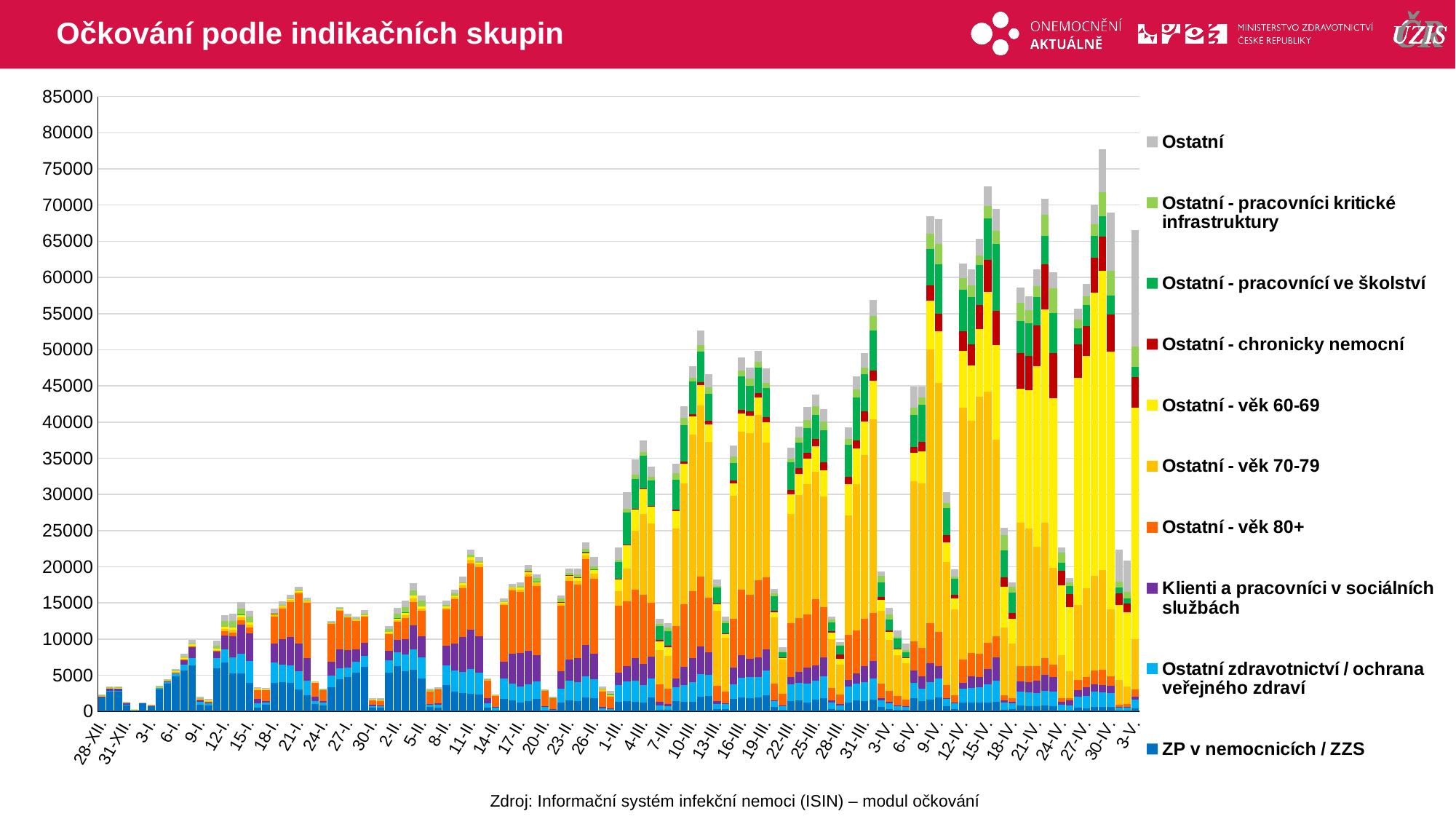

# Očkování podle indikačních skupin

### Chart

| Category | ZP v nemocnicích / ZZS | Ostatní zdravotnictví / ochrana veřejného zdraví | Klienti a pracovníci v sociálních službách | Ostatní - věk 80+ | Ostatní - věk 70-79 | Ostatní - věk 60-69 | Ostatní - chronicky nemocní | Ostatní - pracovnící ve školství | Ostatní - pracovníci kritické infrastruktury | Ostatní |
|---|---|---|---|---|---|---|---|---|---|---|
| 28-XII. | 1930.0 | 70.0 | 76.0 | 30.0 | 47.0 | 39.0 | 0.0 | 0.0 | 8.0 | 97.0 |
| 29-XII. | 2771.0 | 77.0 | 310.0 | 36.0 | 55.0 | 58.0 | 0.0 | 0.0 | 4.0 | 133.0 |
| 30-XII. | 2742.0 | 145.0 | 291.0 | 25.0 | 24.0 | 58.0 | 0.0 | 0.0 | 31.0 | 159.0 |
| 31-XII. | 896.0 | 82.0 | 195.0 | 20.0 | 26.0 | 27.0 | 1.0 | 0.0 | 1.0 | 58.0 |
| 1-I. | 219.0 | 26.0 | 5.0 | 1.0 | 3.0 | 1.0 | 0.0 | 0.0 | 4.0 | 2.0 |
| 2-I. | 1157.0 | 44.0 | 0.0 | 5.0 | 9.0 | 3.0 | 0.0 | 0.0 | 0.0 | 48.0 |
| 3-I. | 830.0 | 39.0 | 2.0 | 3.0 | 6.0 | 11.0 | 0.0 | 0.0 | 0.0 | 23.0 |
| 4-I. | 3081.0 | 215.0 | 3.0 | 20.0 | 44.0 | 45.0 | 0.0 | 0.0 | 13.0 | 145.0 |
| 5-I. | 3866.0 | 312.0 | 12.0 | 31.0 | 59.0 | 66.0 | 0.0 | 0.0 | 33.0 | 116.0 |
| 6-I. | 4888.0 | 411.0 | 55.0 | 38.0 | 101.0 | 80.0 | 1.0 | 0.0 | 76.0 | 166.0 |
| 7-I. | 5705.0 | 763.0 | 615.0 | 63.0 | 149.0 | 155.0 | 1.0 | 0.0 | 132.0 | 355.0 |
| 8-I. | 6357.0 | 976.0 | 1591.0 | 74.0 | 99.0 | 162.0 | 0.0 | 0.0 | 150.0 | 520.0 |
| 9-I. | 891.0 | 429.0 | 304.0 | 42.0 | 71.0 | 87.0 | 0.0 | 0.0 | 26.0 | 162.0 |
| 10-I. | 786.0 | 382.0 | 78.0 | 64.0 | 97.0 | 98.0 | 0.0 | 0.0 | 3.0 | 238.0 |
| 11-I. | 5914.0 | 1431.0 | 916.0 | 146.0 | 99.0 | 186.0 | 0.0 | 0.0 | 426.0 | 667.0 |
| 12-I. | 6790.0 | 1789.0 | 1942.0 | 554.0 | 274.0 | 320.0 | 0.0 | 0.0 | 800.0 | 880.0 |
| 13-I. | 5246.0 | 2257.0 | 2869.0 | 480.0 | 429.0 | 358.0 | 0.0 | 1.0 | 824.0 | 1002.0 |
| 14-I. | 5229.0 | 2760.0 | 4020.0 | 574.0 | 439.0 | 355.0 | 0.0 | 1.0 | 788.0 | 991.0 |
| 15-I. | 3972.0 | 2984.0 | 3845.0 | 782.0 | 392.0 | 327.0 | 3.0 | 0.0 | 774.0 | 842.0 |
| 16-I. | 479.0 | 621.0 | 616.0 | 1194.0 | 165.0 | 96.0 | 0.0 | 0.0 | 0.0 | 203.0 |
| 17-I. | 908.0 | 304.0 | 242.0 | 1473.0 | 111.0 | 50.0 | 0.0 | 0.0 | 0.0 | 138.0 |
| 18-I. | 3986.0 | 2778.0 | 2666.0 | 3640.0 | 279.0 | 181.0 | 2.0 | 0.0 | 104.0 | 543.0 |
| 19-I. | 4042.0 | 2456.0 | 3524.0 | 4221.0 | 228.0 | 162.0 | 0.0 | 0.0 | 106.0 | 457.0 |
| 20-I. | 3913.0 | 2443.0 | 3923.0 | 4840.0 | 276.0 | 184.0 | 0.0 | 0.0 | 74.0 | 508.0 |
| 21-I. | 3026.0 | 2572.0 | 3787.0 | 6888.0 | 262.0 | 166.0 | 2.0 | 1.0 | 109.0 | 442.0 |
| 22-I. | 2244.0 | 1996.0 | 3080.0 | 7725.0 | 209.0 | 105.0 | 0.0 | 0.0 | 32.0 | 374.0 |
| 23-I. | 1004.0 | 377.0 | 609.0 | 2012.0 | 19.0 | 17.0 | 0.0 | 0.0 | 3.0 | 97.0 |
| 24-I. | 872.0 | 389.0 | 126.0 | 1576.0 | 51.0 | 22.0 | 0.0 | 0.0 | 3.0 | 65.0 |
| 25-I. | 3393.0 | 1511.0 | 1921.0 | 5271.0 | 90.0 | 71.0 | 0.0 | 0.0 | 20.0 | 261.0 |
| 26-I. | 4443.0 | 1476.0 | 2655.0 | 5389.0 | 81.0 | 107.0 | 0.0 | 0.0 | 41.0 | 256.0 |
| 27-I. | 4713.0 | 1353.0 | 2372.0 | 4539.0 | 100.0 | 72.0 | 0.0 | 0.0 | 44.0 | 274.0 |
| 28-I. | 5394.0 | 1423.0 | 1796.0 | 3885.0 | 119.0 | 95.0 | 1.0 | 0.0 | 93.0 | 302.0 |
| 29-I. | 6120.0 | 1515.0 | 1844.0 | 3595.0 | 131.0 | 146.0 | 1.0 | 0.0 | 124.0 | 493.0 |
| 30-I. | 566.0 | 191.0 | 179.0 | 585.0 | 68.0 | 81.0 | 0.0 | 0.0 | 0.0 | 128.0 |
| 31-I. | 562.0 | 189.0 | 63.0 | 615.0 | 106.0 | 91.0 | 0.0 | 0.0 | 20.0 | 222.0 |
| 1-II. | 5398.0 | 1689.0 | 1290.0 | 2272.0 | 154.0 | 191.0 | 0.0 | 0.0 | 394.0 | 420.0 |
| 2-II. | 6304.0 | 1914.0 | 1668.0 | 2479.0 | 258.0 | 266.0 | 0.0 | 3.0 | 625.0 | 755.0 |
| 3-II. | 5556.0 | 2270.0 | 2192.0 | 2842.0 | 452.0 | 344.0 | 0.0 | 1.0 | 721.0 | 941.0 |
| 4-II. | 5709.0 | 2863.0 | 3355.0 | 3210.0 | 484.0 | 360.0 | 0.0 | 0.0 | 761.0 | 1022.0 |
| 5-II. | 4547.0 | 2905.0 | 2976.0 | 3436.0 | 383.0 | 315.0 | 1.0 | 0.0 | 733.0 | 737.0 |
| 6-II. | 582.0 | 427.0 | 42.0 | 1724.0 | 79.0 | 92.0 | 0.0 | 0.0 | 5.0 | 215.0 |
| 7-II. | 547.0 | 391.0 | 178.0 | 1933.0 | 81.0 | 49.0 | 0.0 | 0.0 | 3.0 | 132.0 |
| 8-II. | 3619.0 | 2702.0 | 2731.0 | 5035.0 | 255.0 | 174.0 | 1.0 | 0.0 | 232.0 | 580.0 |
| 9-II. | 2698.0 | 2924.0 | 3775.0 | 6116.0 | 282.0 | 205.0 | 1.0 | 1.0 | 287.0 | 582.0 |
| 10-II. | 2567.0 | 2937.0 | 4810.0 | 6735.0 | 353.0 | 278.0 | 0.0 | 0.0 | 177.0 | 746.0 |
| 11-II. | 2390.0 | 3417.0 | 5441.0 | 9248.0 | 498.0 | 315.0 | 0.0 | 1.0 | 316.0 | 710.0 |
| 12-II. | 2355.0 | 3051.0 | 5018.0 | 9550.0 | 422.0 | 185.0 | 1.0 | 1.0 | 156.0 | 566.0 |
| 13-II. | 494.0 | 670.0 | 713.0 | 2417.0 | 113.0 | 18.0 | 0.0 | 1.0 | 4.0 | 95.0 |
| 14-II. | 99.0 | 430.0 | 133.0 | 1577.0 | 40.0 | 23.0 | 1.0 | 0.0 | 0.0 | 50.0 |
| 15-II. | 1749.0 | 2802.0 | 2318.0 | 7830.0 | 256.0 | 167.0 | 2.0 | 0.0 | 78.0 | 430.0 |
| 16-II. | 1496.0 | 2327.0 | 4195.0 | 8729.0 | 264.0 | 165.0 | 1.0 | 1.0 | 48.0 | 362.0 |
| 17-II. | 1252.0 | 2215.0 | 4626.0 | 8396.0 | 334.0 | 258.0 | 0.0 | 0.0 | 244.0 | 495.0 |
| 18-II. | 1431.0 | 2341.0 | 4574.0 | 10313.0 | 394.0 | 318.0 | 3.0 | 2.0 | 242.0 | 592.0 |
| 19-II. | 1751.0 | 2391.0 | 3650.0 | 9572.0 | 322.0 | 256.0 | 8.0 | 5.0 | 457.0 | 550.0 |
| 20-II. | 141.0 | 475.0 | 162.0 | 2049.0 | 69.0 | 43.0 | 0.0 | 2.0 | 4.0 | 135.0 |
| 21-II. | 106.0 | 165.0 | 3.0 | 1601.0 | 43.0 | 25.0 | 0.0 | 0.0 | 11.0 | 72.0 |
| 22-II. | 1237.0 | 1868.0 | 2496.0 | 9001.0 | 276.0 | 268.0 | 5.0 | 1.0 | 427.0 | 456.0 |
| 23-II. | 1539.0 | 2671.0 | 2952.0 | 10893.0 | 436.0 | 340.0 | 2.0 | 3.0 | 277.0 | 609.0 |
| 24-II. | 1422.0 | 2633.0 | 3305.0 | 10147.0 | 572.0 | 412.0 | 5.0 | 3.0 | 424.0 | 820.0 |
| 25-II. | 1911.0 | 2991.0 | 4248.0 | 11874.0 | 558.0 | 396.0 | 10.0 | 36.0 | 478.0 | 856.0 |
| 26-II. | 1816.0 | 2660.0 | 3480.0 | 10333.0 | 791.0 | 528.0 | 11.0 | 44.0 | 406.0 | 1252.0 |
| 27-II. | 127.0 | 295.0 | 169.0 | 2155.0 | 256.0 | 100.0 | 3.0 | 31.0 | 22.0 | 317.0 |
| 28-II. | 82.0 | 227.0 | 105.0 | 1617.0 | 109.0 | 136.0 | 0.0 | 147.0 | 11.0 | 432.0 |
| 1-III. | 1308.0 | 2369.0 | 1686.0 | 9280.0 | 2025.0 | 1661.0 | 14.0 | 2338.0 | 312.0 | 1654.0 |
| 2-III. | 1404.0 | 2752.0 | 2111.0 | 8967.0 | 4558.0 | 3229.0 | 15.0 | 4506.0 | 444.0 | 2316.0 |
| 3-III. | 1361.0 | 2910.0 | 3131.0 | 9380.0 | 8204.0 | 2924.0 | 86.0 | 4139.0 | 631.0 | 2031.0 |
| 4-III. | 1274.0 | 2412.0 | 2918.0 | 9550.0 | 11187.0 | 3329.0 | 167.0 | 4463.0 | 540.0 | 1587.0 |
| 5-III. | 1933.0 | 2570.0 | 3030.0 | 7525.0 | 10896.0 | 2329.0 | 139.0 | 3462.0 | 531.0 | 1378.0 |
| 6-III. | 246.0 | 620.0 | 421.0 | 2424.0 | 4752.0 | 1181.0 | 197.0 | 1906.0 | 379.0 | 655.0 |
| 7-III. | 173.0 | 562.0 | 300.0 | 2137.0 | 4523.0 | 1169.0 | 215.0 | 1984.0 | 495.0 | 615.0 |
| 8-III. | 1385.0 | 1951.0 | 1188.0 | 7314.0 | 13458.0 | 2430.0 | 181.0 | 4139.0 | 920.0 | 1277.0 |
| 9-III. | 1366.0 | 2279.0 | 2476.0 | 8700.0 | 16684.0 | 2694.0 | 288.0 | 5134.0 | 935.0 | 1641.0 |
| 10-III. | 1337.0 | 2750.0 | 3309.0 | 9249.0 | 21631.0 | 2552.0 | 291.0 | 4464.0 | 560.0 | 1596.0 |
| 11-III. | 2056.0 | 3130.0 | 3773.0 | 9663.0 | 23710.0 | 2760.0 | 390.0 | 4298.0 | 845.0 | 2017.0 |
| 12-III. | 2186.0 | 2841.0 | 3139.0 | 7604.0 | 21486.0 | 2463.0 | 491.0 | 3686.0 | 953.0 | 1814.0 |
| 13-III. | 326.0 | 657.0 | 412.0 | 2200.0 | 10297.0 | 879.0 | 145.0 | 2258.0 | 191.0 | 841.0 |
| 14-III. | 309.0 | 681.0 | 110.0 | 1626.0 | 7466.0 | 525.0 | 53.0 | 1433.0 | 286.0 | 659.0 |
| 15-III. | 1714.0 | 2020.0 | 2326.0 | 6785.0 | 16941.0 | 1734.0 | 426.0 | 2424.0 | 879.0 | 1487.0 |
| 16-III. | 1975.0 | 2688.0 | 3076.0 | 9127.0 | 21829.0 | 2498.0 | 512.0 | 4586.0 | 809.0 | 1809.0 |
| 17-III. | 1844.0 | 2902.0 | 2473.0 | 8880.0 | 22392.0 | 2431.0 | 522.0 | 3573.0 | 1031.0 | 1507.0 |
| 18-III. | 1919.0 | 2843.0 | 2661.0 | 10750.0 | 22817.0 | 2435.0 | 625.0 | 3475.0 | 816.0 | 1468.0 |
| 19-III. | 2280.0 | 3409.0 | 2894.0 | 9972.0 | 18611.0 | 2835.0 | 714.0 | 3949.0 | 786.0 | 1995.0 |
| 20-III. | 669.0 | 816.0 | 56.0 | 2305.0 | 9126.0 | 714.0 | 237.0 | 2018.0 | 362.0 | 660.0 |
| 21-III. | 244.0 | 571.0 | 16.0 | 1590.0 | 4776.0 | 267.0 | 45.0 | 634.0 | 152.0 | 561.0 |
| 22-III. | 1408.0 | 2298.0 | 1049.0 | 7416.0 | 15136.0 | 2698.0 | 569.0 | 3829.0 | 534.0 | 1463.0 |
| 23-III. | 1546.0 | 2357.0 | 1579.0 | 7461.0 | 16984.0 | 2942.0 | 719.0 | 3577.0 | 667.0 | 1584.0 |
| 24-III. | 1210.0 | 2618.0 | 2246.0 | 7378.0 | 17944.0 | 3503.0 | 870.0 | 3404.0 | 1100.0 | 1774.0 |
| 25-III. | 1641.0 | 2574.0 | 2190.0 | 9111.0 | 17578.0 | 3574.0 | 949.0 | 3395.0 | 1210.0 | 1559.0 |
| 26-III. | 1869.0 | 3011.0 | 2598.0 | 6947.0 | 15307.0 | 3628.0 | 1059.0 | 4478.0 | 1141.0 | 1786.0 |
| 27-III. | 320.0 | 945.0 | 215.0 | 1773.0 | 6767.0 | 866.0 | 230.0 | 1184.0 | 424.0 | 357.0 |
| 28-III. | 258.0 | 583.0 | 166.0 | 1297.0 | 4119.0 | 849.0 | 554.0 | 1253.0 | 75.0 | 412.0 |
| 29-III. | 1227.0 | 2193.0 | 967.0 | 6213.0 | 16502.0 | 4313.0 | 973.0 | 4502.0 | 795.0 | 1585.0 |
| 30-III. | 1539.0 | 2303.0 | 1456.0 | 5870.0 | 20285.0 | 4876.0 | 1140.0 | 5929.0 | 1130.0 | 1836.0 |
| 31-III. | 1402.0 | 2655.0 | 2238.0 | 6468.0 | 22705.0 | 4655.0 | 1331.0 | 5155.0 | 924.0 | 2022.0 |
| 1-IV. | 1639.0 | 2877.0 | 2409.0 | 6666.0 | 26768.0 | 5350.0 | 1430.0 | 5505.0 | 2072.0 | 2176.0 |
| 2-IV. | 602.0 | 936.0 | 267.0 | 1999.0 | 10100.0 | 1559.0 | 358.0 | 1992.0 | 953.0 | 603.0 |
| 3-IV. | 307.0 | 868.0 | 150.0 | 1467.0 | 7050.0 | 1155.0 | 168.0 | 1498.0 | 752.0 | 905.0 |
| 4-IV. | 248.0 | 510.0 | 45.0 | 1313.0 | 5698.0 | 732.0 | 100.0 | 1455.0 | 230.0 | 839.0 |
| 5-IV. | 258.0 | 398.0 | 32.0 | 895.0 | 5102.0 | 707.0 | 74.0 | 682.0 | 369.0 | 887.0 |
| 6-IV. | 1871.0 | 2052.0 | 1721.0 | 4008.0 | 22183.0 | 3905.0 | 860.0 | 4381.0 | 981.0 | 2898.0 |
| 7-IV. | 1408.0 | 1728.0 | 1746.0 | 3869.0 | 22784.0 | 4393.0 | 1331.0 | 5113.0 | 991.0 | 1590.0 |
| 8-IV. | 1604.0 | 2443.0 | 2583.0 | 5580.0 | 37829.0 | 6793.0 | 2089.0 | 5032.0 | 2051.0 | 2424.0 |
| 9-IV. | 1900.0 | 2610.0 | 1750.0 | 4702.0 | 34457.0 | 7137.0 | 2370.0 | 6872.0 | 2838.0 | 3378.0 |
| 10-IV. | 687.0 | 1076.0 | 106.0 | 1750.0 | 17012.0 | 2762.0 | 1019.0 | 3695.0 | 675.0 | 1579.0 |
| 11-IV. | 283.0 | 805.0 | 112.0 | 1050.0 | 11847.0 | 1534.0 | 482.0 | 2201.0 | 339.0 | 965.0 |
| 12-IV. | 1220.0 | 1871.0 | 860.0 | 3230.0 | 34806.0 | 7872.0 | 2671.0 | 5749.0 | 1642.0 | 2025.0 |
| 13-IV. | 1277.0 | 1918.0 | 1644.0 | 3192.0 | 32182.0 | 7628.0 | 2922.0 | 6551.0 | 1537.0 | 2221.0 |
| 14-IV. | 1177.0 | 2181.0 | 1404.0 | 3180.0 | 35517.0 | 9448.0 | 3246.0 | 5600.0 | 1227.0 | 2316.0 |
| 15-IV. | 1255.0 | 2462.0 | 2092.0 | 3646.0 | 34714.0 | 13835.0 | 4367.0 | 5746.0 | 1780.0 | 2651.0 |
| 16-IV. | 1289.0 | 2919.0 | 3253.0 | 2924.0 | 27140.0 | 13162.0 | 4707.0 | 9236.0 | 1843.0 | 2974.0 |
| 17-IV. | 230.0 | 959.0 | 361.0 | 680.0 | 9394.0 | 5569.0 | 1310.0 | 3765.0 | 2063.0 | 1052.0 |
| 18-IV. | 293.0 | 798.0 | 236.0 | 499.0 | 7530.0 | 3454.0 | 817.0 | 2796.0 | 763.0 | 623.0 |
| 19-IV. | 784.0 | 1947.0 | 1378.0 | 2157.0 | 19865.0 | 18475.0 | 4918.0 | 4415.0 | 2539.0 | 2161.0 |
| 20-IV. | 722.0 | 1953.0 | 1362.0 | 2241.0 | 19049.0 | 19105.0 | 4711.0 | 4553.0 | 1737.0 | 1920.0 |
| 21-IV. | 699.0 | 1869.0 | 1653.0 | 2084.0 | 16413.0 | 25003.0 | 5613.0 | 3964.0 | 1524.0 | 2253.0 |
| 22-IV. | 804.0 | 2053.0 | 2230.0 | 2290.0 | 18684.0 | 29494.0 | 6243.0 | 3925.0 | 2907.0 | 2273.0 |
| 23-IV. | 768.0 | 2011.0 | 1944.0 | 1733.0 | 13383.0 | 23486.0 | 6225.0 | 5485.0 | 3407.0 | 2236.0 |
| 24-IV. | 169.0 | 775.0 | 391.0 | 542.0 | 5843.0 | 9699.0 | 2049.0 | 1076.0 | 1373.0 | 778.0 |
| 25-IV. | 168.0 | 678.0 | 648.0 | 326.0 | 3726.0 | 8909.0 | 1789.0 | 1096.0 | 451.0 | 611.0 |
| 26-IV. | 489.0 | 1593.0 | 890.0 | 1383.0 | 10344.0 | 31398.0 | 4614.0 | 2262.0 | 1172.0 | 1524.0 |
| 27-IV. | 474.0 | 1677.0 | 1192.0 | 1433.0 | 12236.0 | 32102.0 | 4120.0 | 2923.0 | 1184.0 | 1774.0 |
| 28-IV. | 608.0 | 2090.0 | 1099.0 | 1812.0 | 13102.0 | 39168.0 | 4892.0 | 2969.0 | 1593.0 | 2765.0 |
| 29-IV. | 659.0 | 1948.0 | 1049.0 | 2066.0 | 13827.0 | 41331.0 | 4804.0 | 2792.0 | 3296.0 | 5934.0 |
| 30-IV. | 647.0 | 1918.0 | 953.0 | 1337.0 | 9278.0 | 35615.0 | 5092.0 | 2640.0 | 3452.0 | 8066.0 |
| 1-V. | 118.0 | 372.0 | 96.0 | 340.0 | 3443.0 | 10323.0 | 1608.0 | 851.0 | 774.0 | 4385.0 |
| 2-V. | 144.0 | 420.0 | 111.0 | 342.0 | 2438.0 | 10213.0 | 1207.0 | 732.0 | 909.0 | 4301.0 |
| 3-V. | 461.0 | 1127.0 | 412.0 | 1012.0 | 6975.0 | 32010.0 | 4210.0 | 1469.0 | 2781.0 | 16050.0 |
Zdroj: Informační systém infekční nemoci (ISIN) – modul očkování